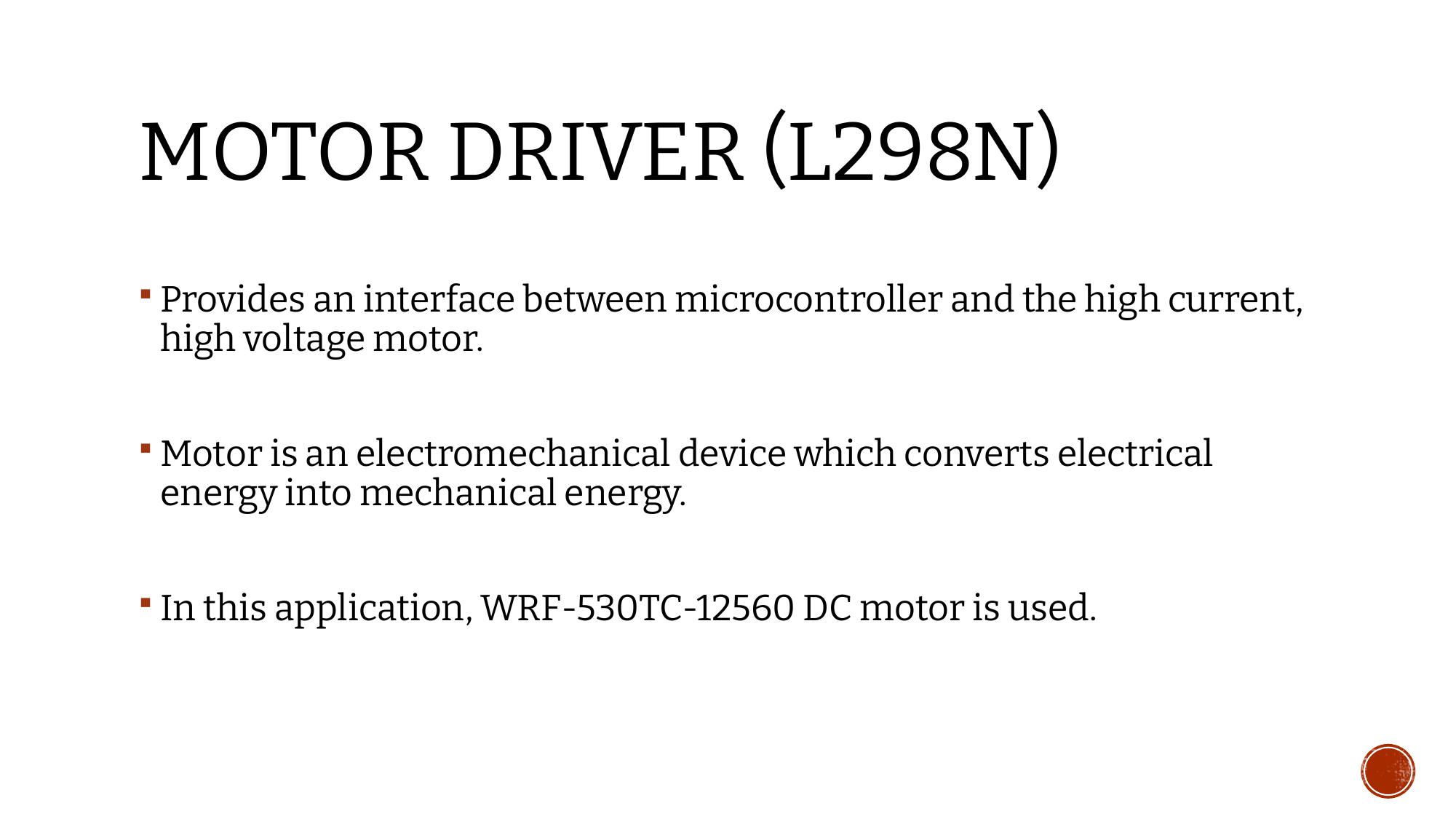

# MOTOR DRIVER (L298N)
Provides an interface between microcontroller and the high current, high voltage motor.

Motor is an electromechanical device which converts electrical energy into mechanical energy.

In this application, WRF-530TC-12560 DC motor is used.